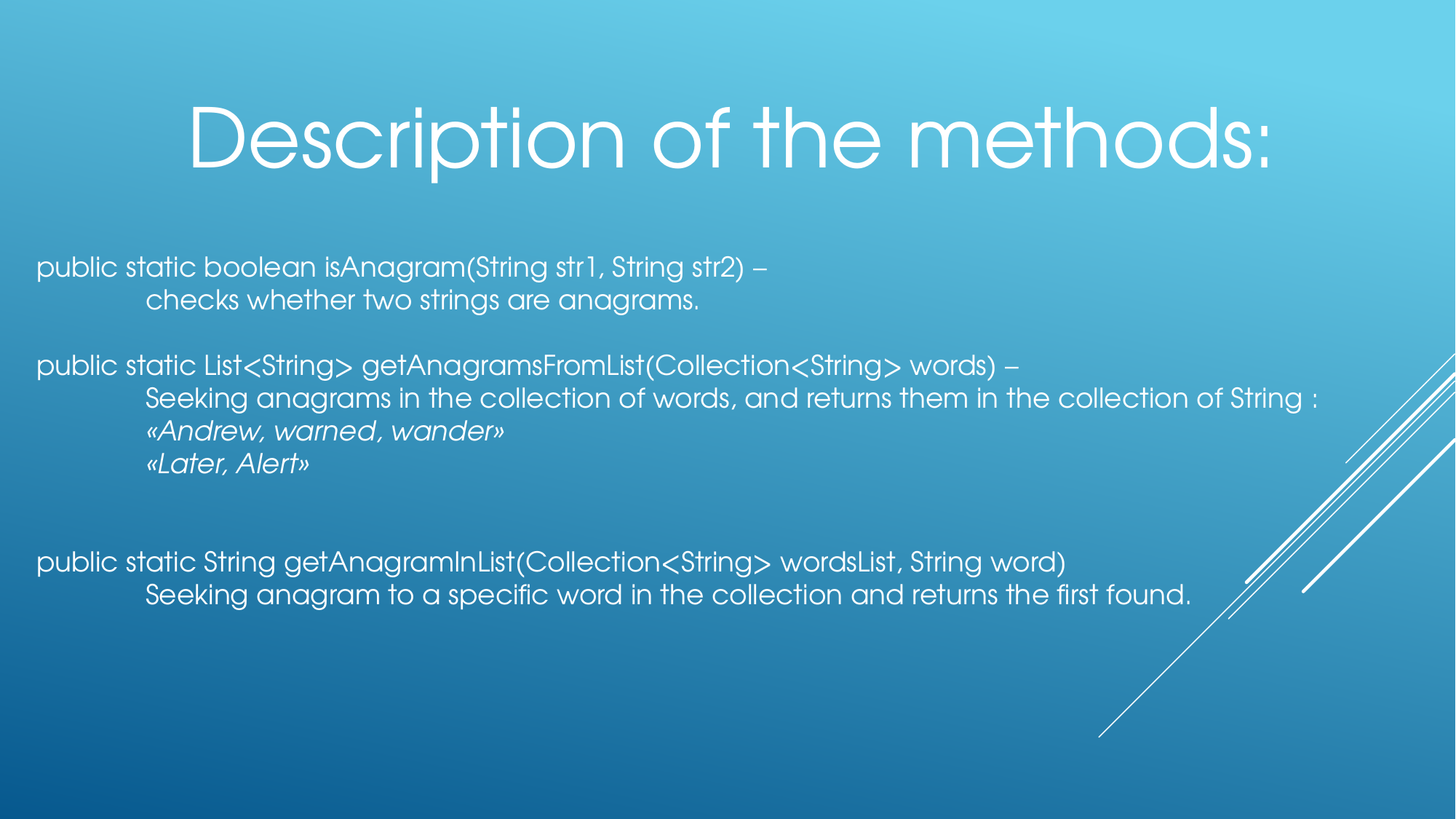

Description of the methods:

public static boolean isAnagram(String str1, String str2) –
	checks whether two strings are anagrams.

public static List<String> getAnagramsFromList(Collection<String> words) –
	Seeking anagrams in the collection of words, and returns them in the collection of String :
	«Andrew, warned, wander»
	«Later, Alert»

public static String getAnagramInList(Collection<String> wordsList, String word)
	Seeking anagram to a specific word in the collection and returns the first found.